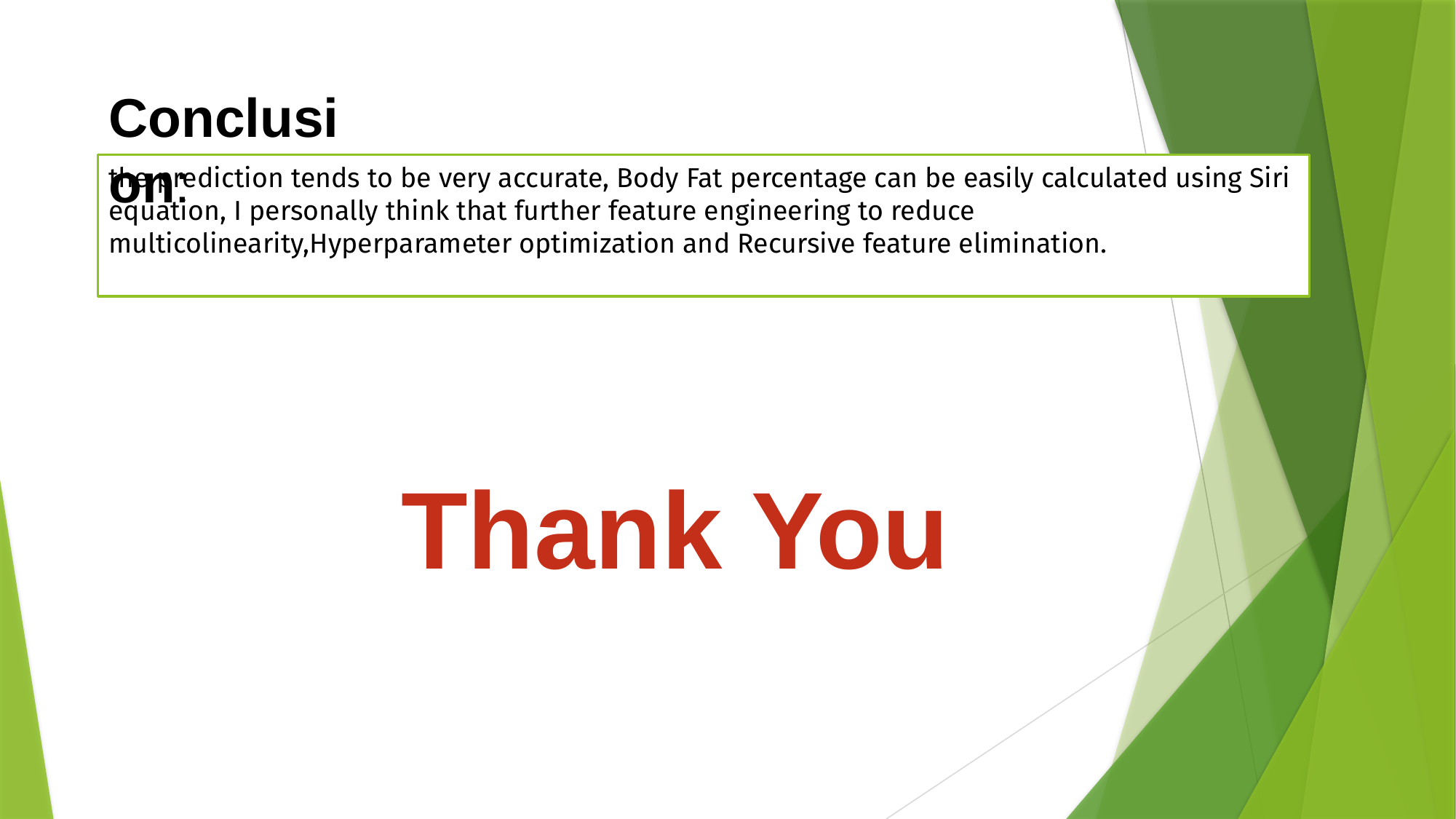

Conclusion:
the prediction tends to be very accurate, Body Fat percentage can be easily calculated using Siri equation, I personally think that further feature engineering to reduce multicolinearity,Hyperparameter optimization and Recursive feature elimination.

Thank You